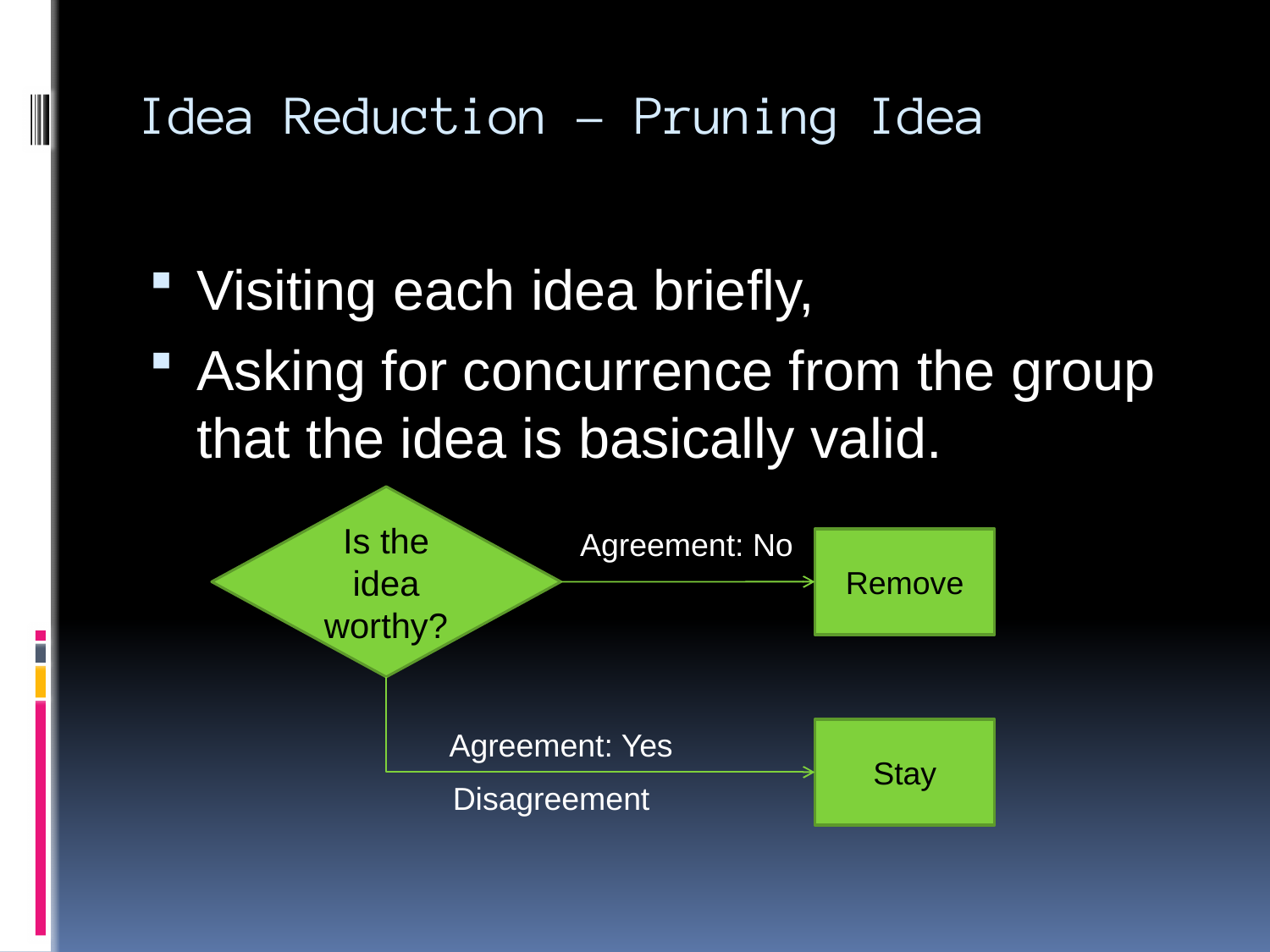

# Idea Reduction – Pruning Idea
Visiting each idea briefly,
Asking for concurrence from the group that the idea is basically valid.

Is the idea worthy?
Agreement: No
Remove
Agreement: Yes
Stay
Disagreement